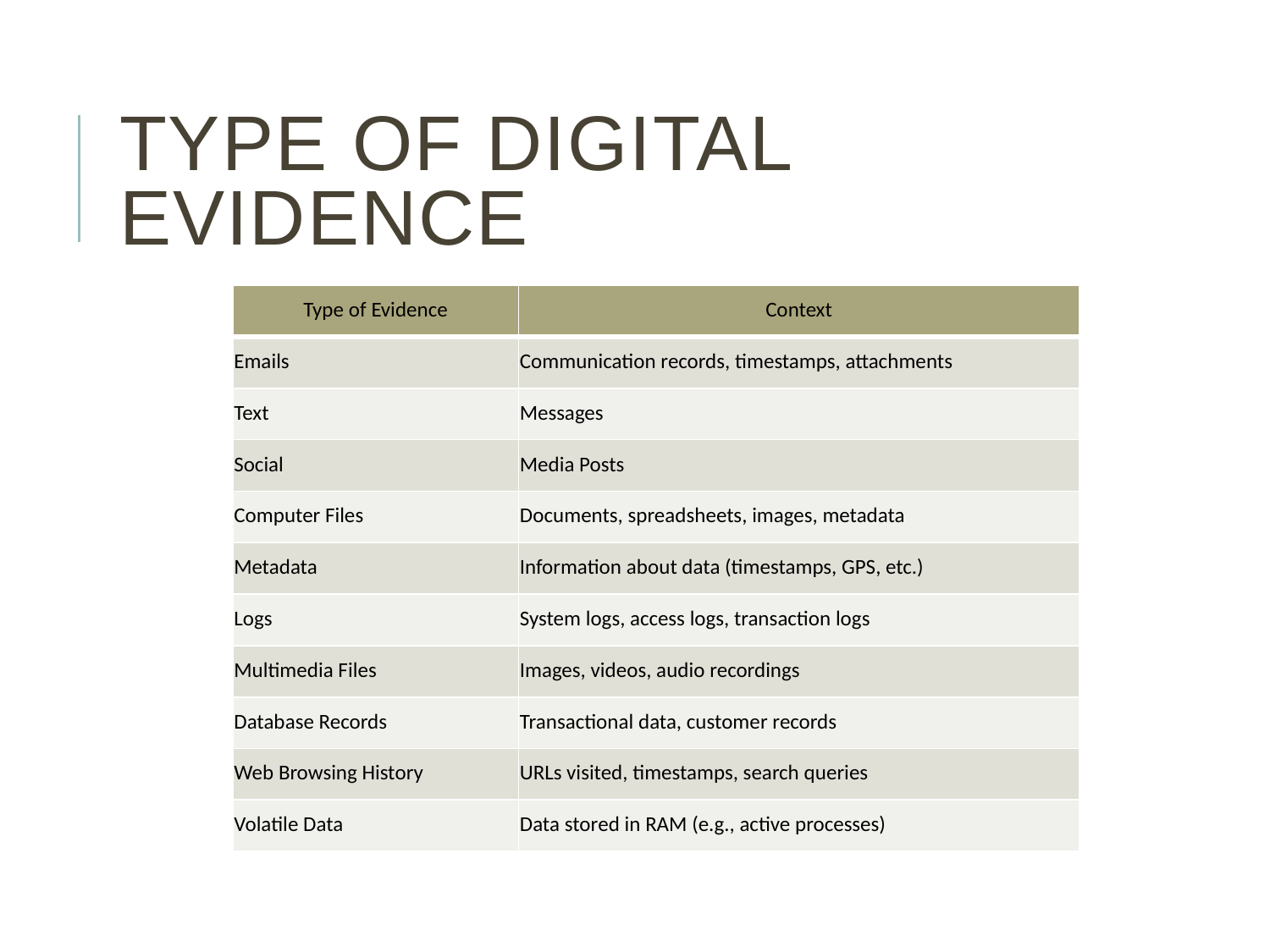

# TYPE of Digital Evidence
| Type of Evidence | Context |
| --- | --- |
| Emails | Communication records, timestamps, attachments |
| Text | Messages |
| Social | Media Posts |
| Computer Files | Documents, spreadsheets, images, metadata |
| Metadata | Information about data (timestamps, GPS, etc.) |
| Logs | System logs, access logs, transaction logs |
| Multimedia Files | Images, videos, audio recordings |
| Database Records | Transactional data, customer records |
| Web Browsing History | URLs visited, timestamps, search queries |
| Volatile Data | Data stored in RAM (e.g., active processes) |